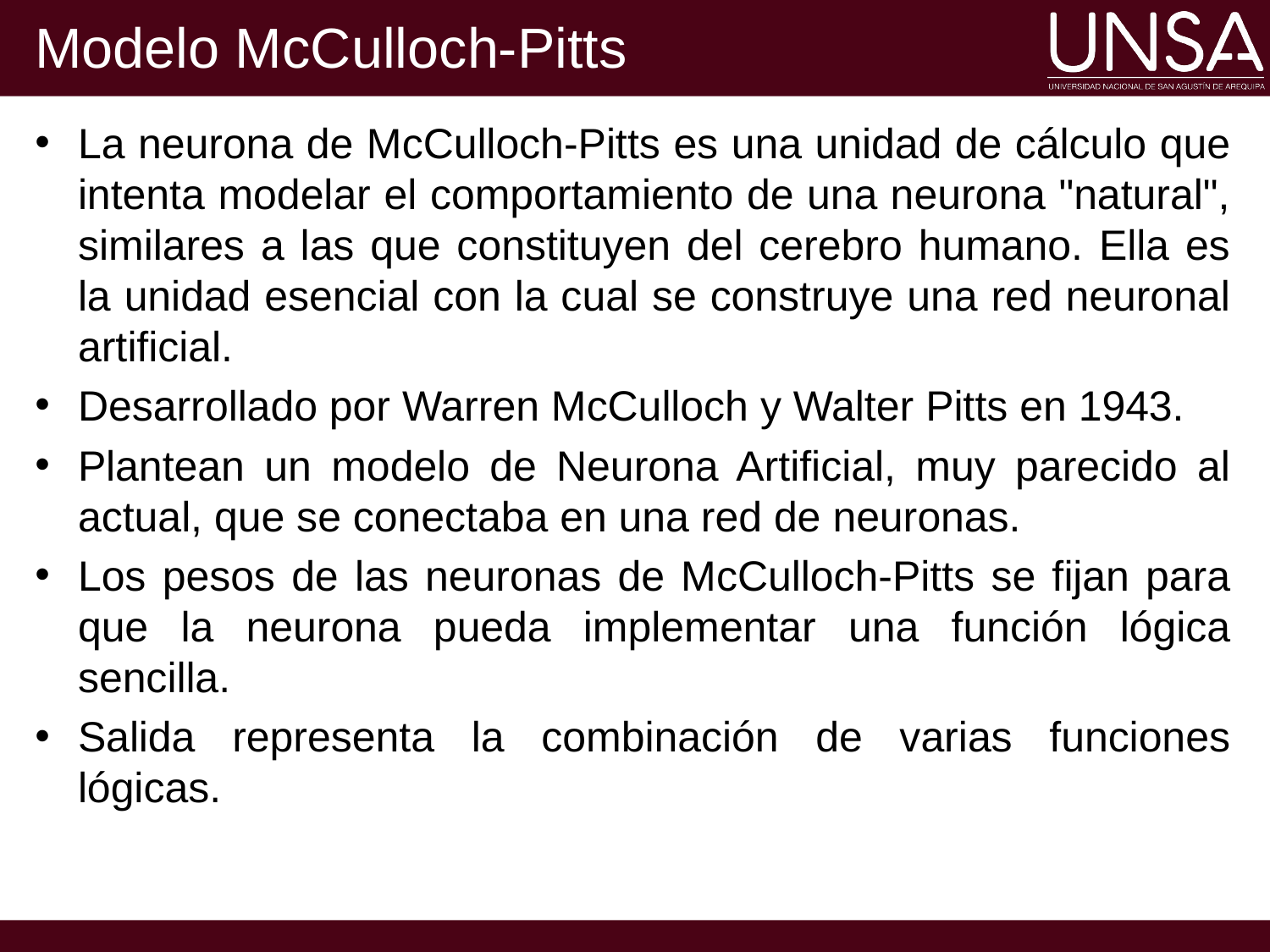

# Modelo McCulloch-Pitts
La neurona de McCulloch-Pitts es una unidad de cálculo que intenta modelar el comportamiento de una neurona "natural", similares a las que constituyen del cerebro humano. Ella es la unidad esencial con la cual se construye una red neuronal artificial.
Desarrollado por Warren McCulloch y Walter Pitts en 1943.
Plantean un modelo de Neurona Artificial, muy parecido al actual, que se conectaba en una red de neuronas.
Los pesos de las neuronas de McCulloch-Pitts se fijan para que la neurona pueda implementar una función lógica sencilla.
Salida representa la combinación de varias funciones lógicas.
19